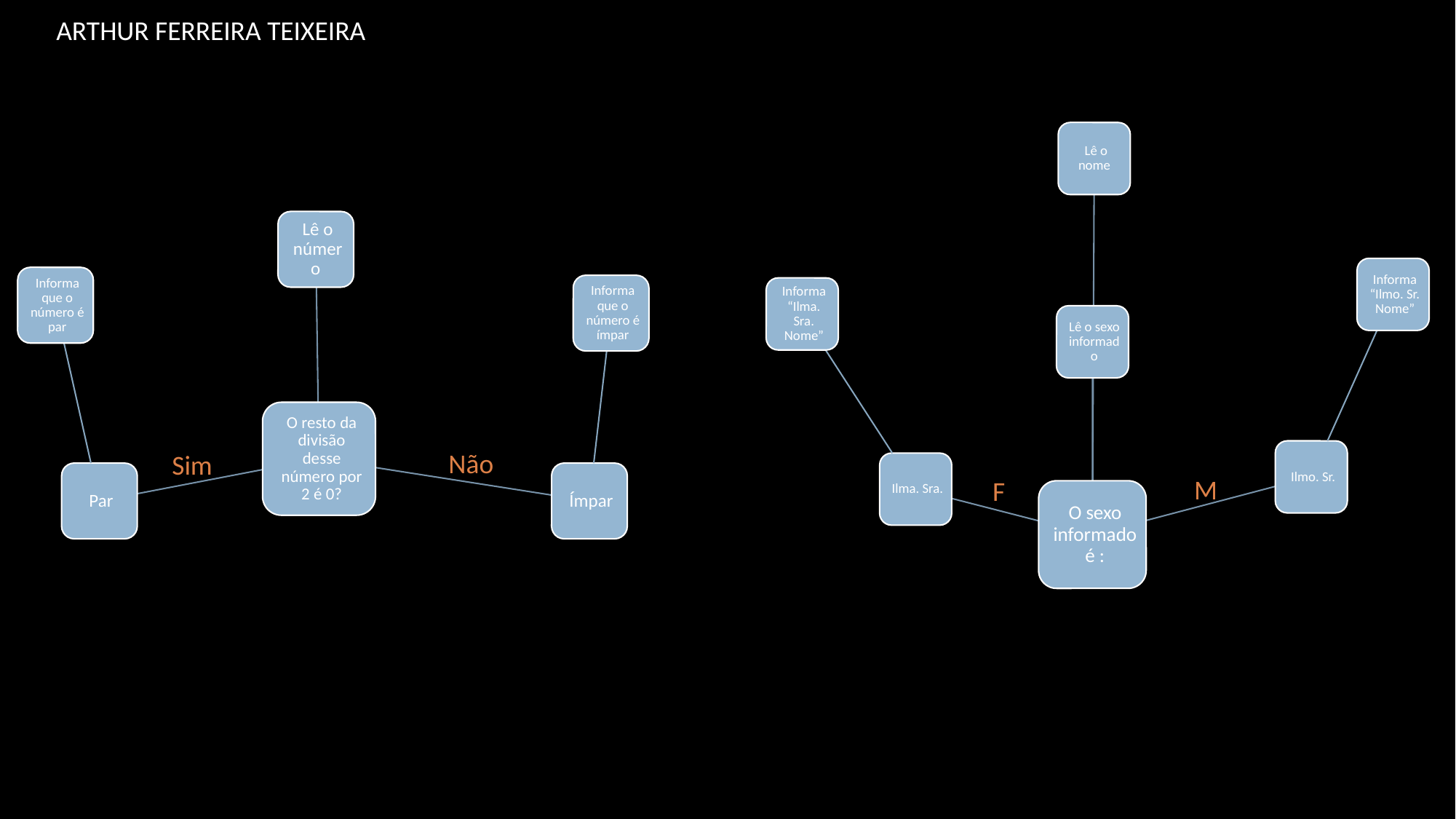

ARTHUR FERREIRA TEIXEIRA
O sexo informado é :
Lê o nome
Lê o sexo informado
Ilmo. Sr.
Informa “Ilmo. Sr. Nome”
Ilma. Sra.
Informa “Ilma. Sra. Nome”
M
F
O resto da divisão desse número por 2 é 0?
Lê o número
Ímpar
Informa que o número é ímpar
Par
Informa que o número é par
Não
Sim